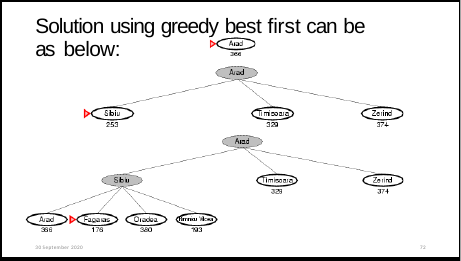

# Solution using greedy best first can be as  below:

30 September 2020
72